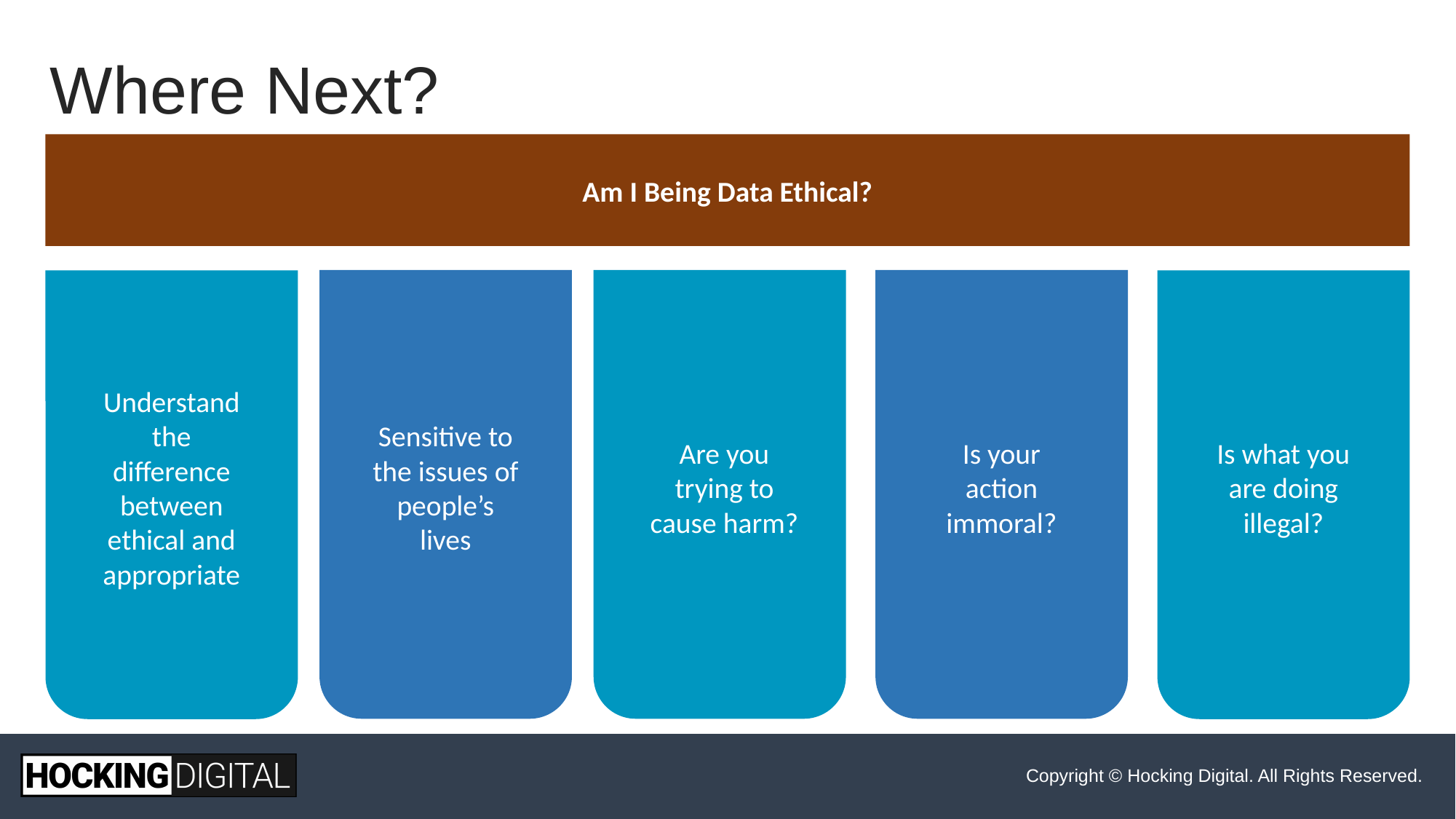

# Where Next?
Am I Being Data Ethical?

Is what you are doing illegal?
Understand the difference between ethical and appropriate
Sensitive to the issues of people’s lives
Are you trying to cause harm?
Is your action immoral?